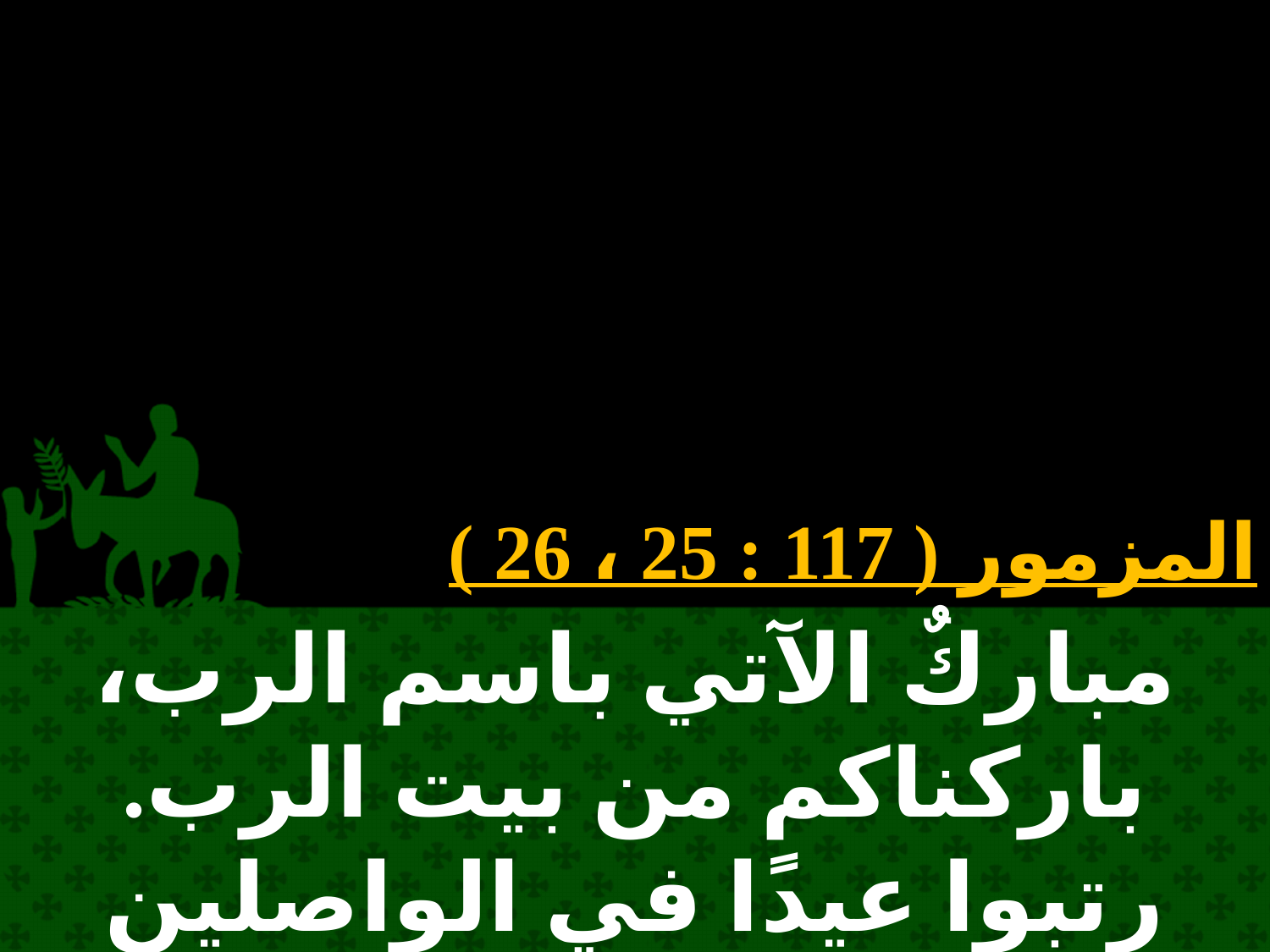

# مزمور عشية
المزمور ( 117 : 25 ، 26 )
مباركٌ الآتي باسم الرب، باركناكم من بيت الرب. رتبوا عيدًا في الواصلين إلى قرون المذبح.